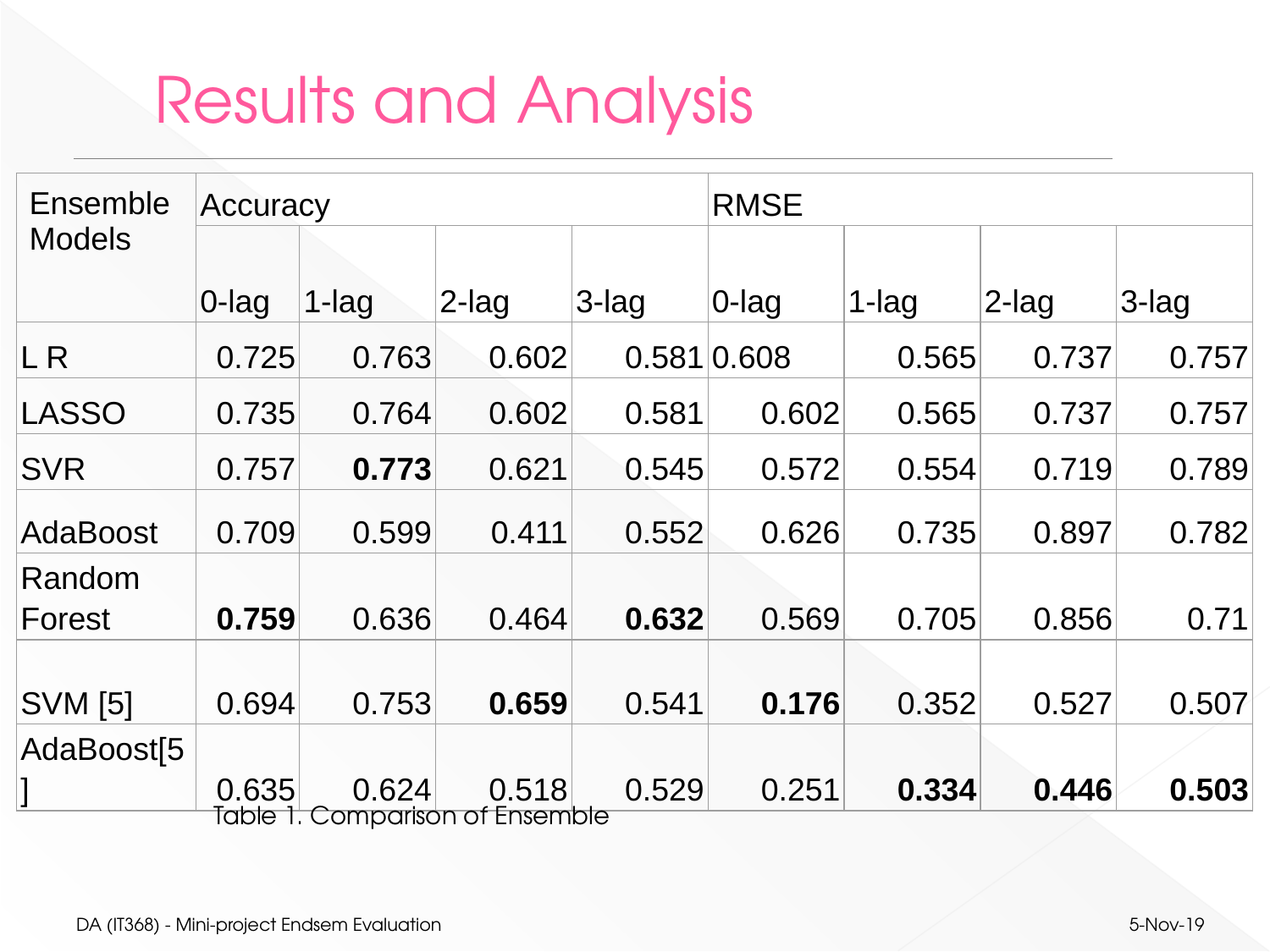

# Results and Analysis
| Ensemble Models | Accuracy |  |  |  | RMSE |  |  |  |
| --- | --- | --- | --- | --- | --- | --- | --- | --- |
|  | 0-lag | 1-lag | 2-lag | 3-lag | 0-lag | 1-lag | 2-lag | 3-lag |
| L R | 0.725 | 0.763 | 0.602 | 0.581 | 0.608 | 0.565 | 0.737 | 0.757 |
| LASSO | 0.735 | 0.764 | 0.602 | 0.581 | 0.602 | 0.565 | 0.737 | 0.757 |
| SVR | 0.757 | 0.773 | 0.621 | 0.545 | 0.572 | 0.554 | 0.719 | 0.789 |
| AdaBoost | 0.709 | 0.599 | 0.411 | 0.552 | 0.626 | 0.735 | 0.897 | 0.782 |
| Random Forest | 0.759 | 0.636 | 0.464 | 0.632 | 0.569 | 0.705 | 0.856 | 0.71 |
| SVM [5] | 0.694 | 0.753 | 0.659 | 0.541 | 0.176 | 0.352 | 0.527 | 0.507 |
| AdaBoost[5] | 0.635 | 0.624 | 0.518 | 0.529 | 0.251 | 0.334 | 0.446 | 0.503 |
Table 1. Comparison of Ensemble
5-Nov-19
DA (IT368) - Mini-project Endsem Evaluation